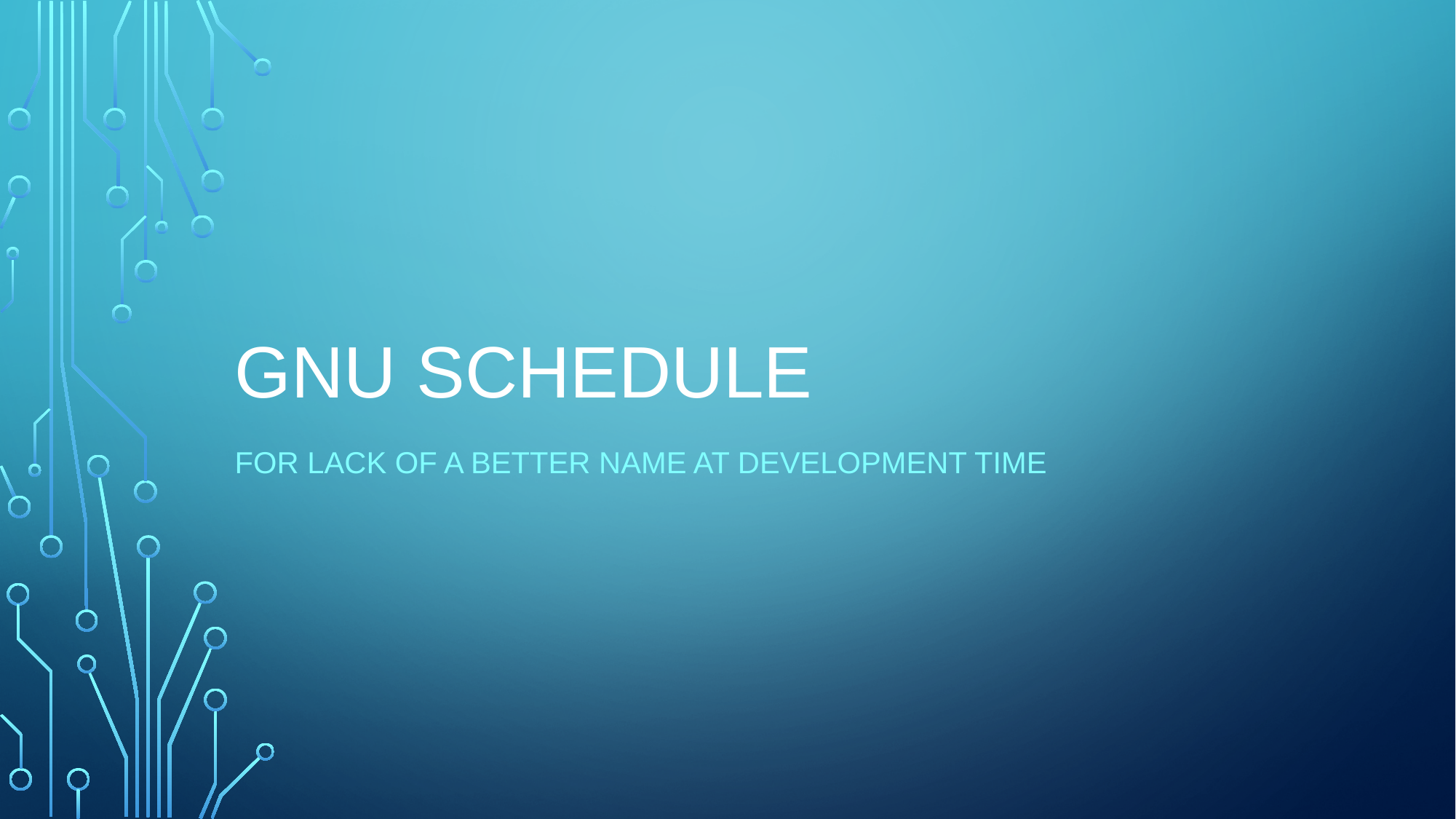

# GNU Schedule
For lack of a better name at development time